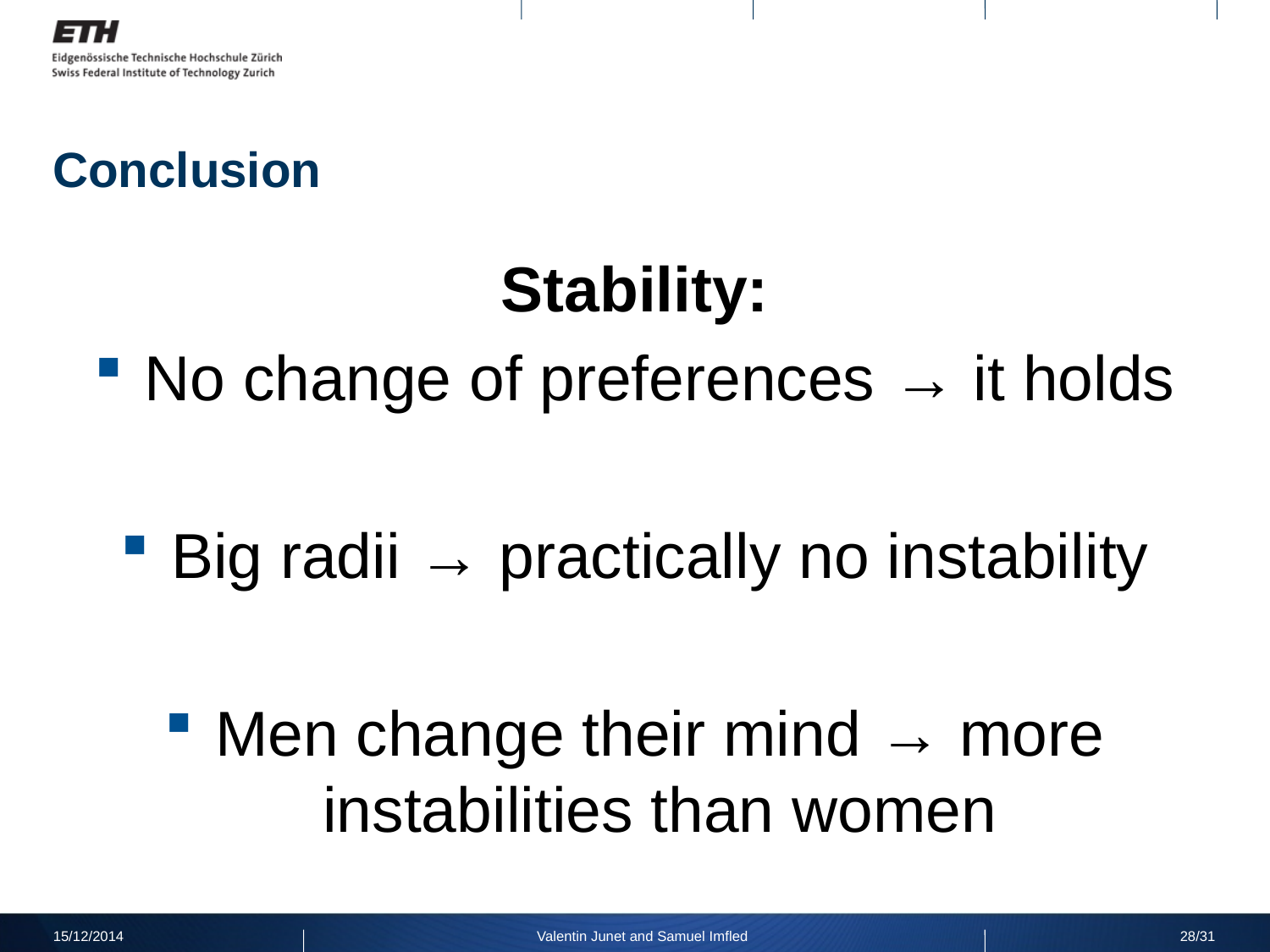

# Conclusion
Stability:
No change of preferences → it holds

Big radii → practically no instability

Men change their mind → more instabilities than women

15/12/2014
Valentin Junet and Samuel Imfled
28/31